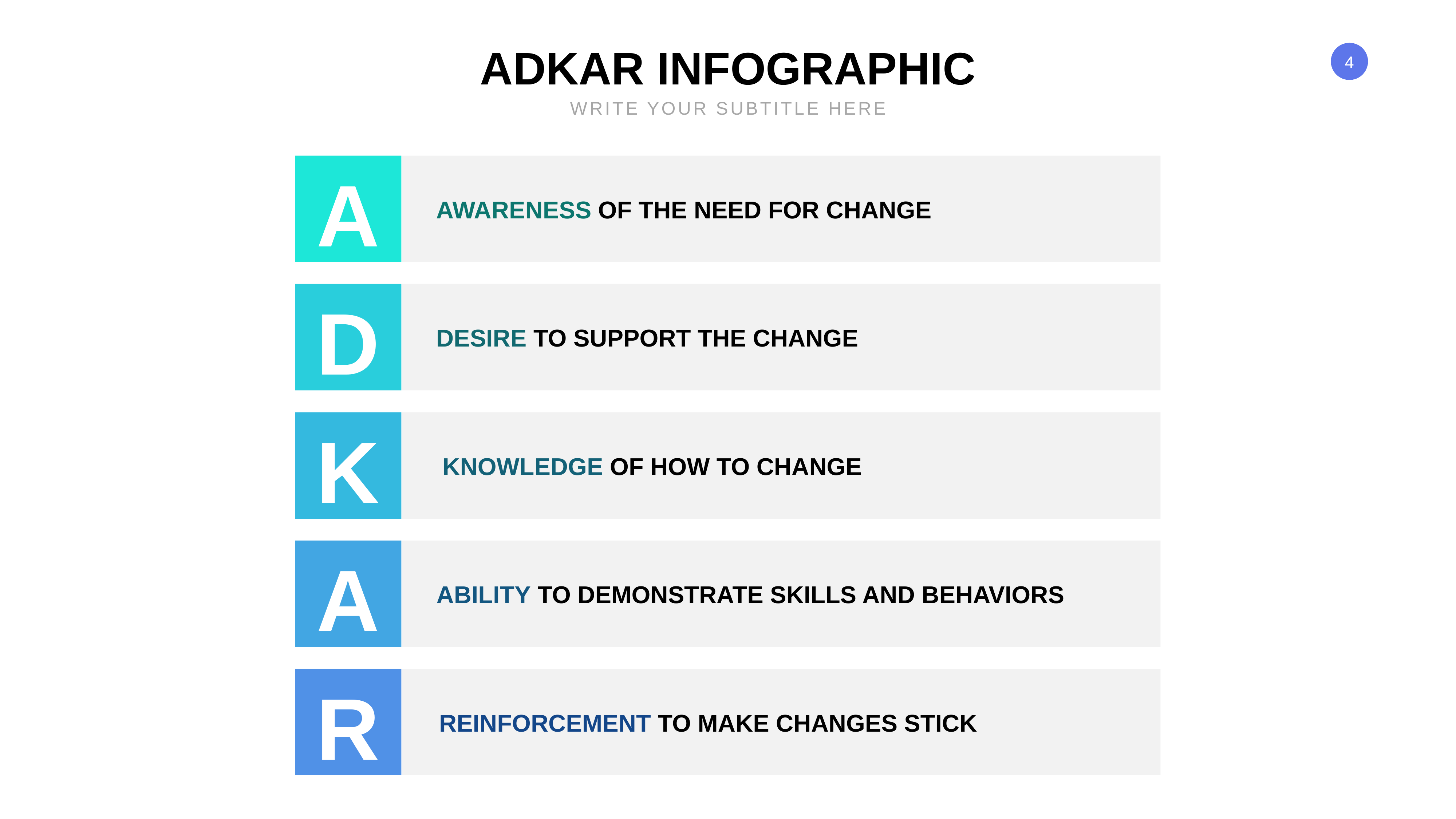

ADKAR INFOGRAPHIC
WRITE YOUR SUBTITLE HERE

A
AWARENESS OF THE NEED FOR CHANGE

D
DESIRE TO SUPPORT THE CHANGE

K
KNOWLEDGE OF HOW TO CHANGE

A
ABILITY TO DEMONSTRATE SKILLS AND BEHAVIORS

R
REINFORCEMENT TO MAKE CHANGES STICK